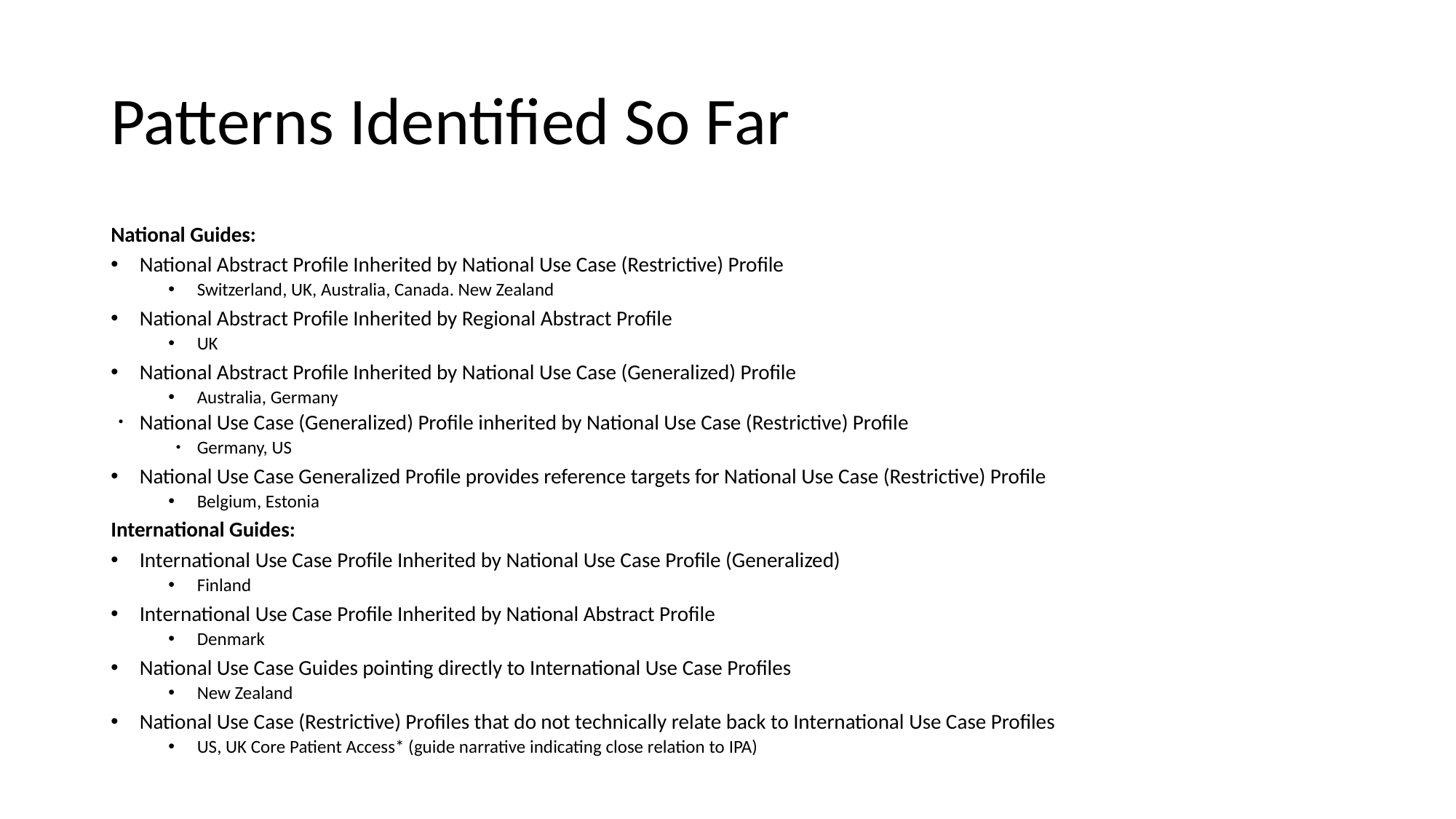

# Patterns Identified So Far
National Guides:
National Abstract Profile Inherited by National Use Case (Restrictive) Profile
Switzerland, UK, Australia, Canada. New Zealand
National Abstract Profile Inherited by Regional Abstract Profile
UK
National Abstract Profile Inherited by National Use Case (Generalized) Profile
Australia, Germany
National Use Case (Generalized) Profile inherited by National Use Case (Restrictive) Profile
Germany, US
National Use Case Generalized Profile provides reference targets for National Use Case (Restrictive) Profile
Belgium, Estonia
International Guides:
International Use Case Profile Inherited by National Use Case Profile (Generalized)
Finland
International Use Case Profile Inherited by National Abstract Profile
Denmark
National Use Case Guides pointing directly to International Use Case Profiles
New Zealand
National Use Case (Restrictive) Profiles that do not technically relate back to International Use Case Profiles
US, UK Core Patient Access* (guide narrative indicating close relation to IPA)